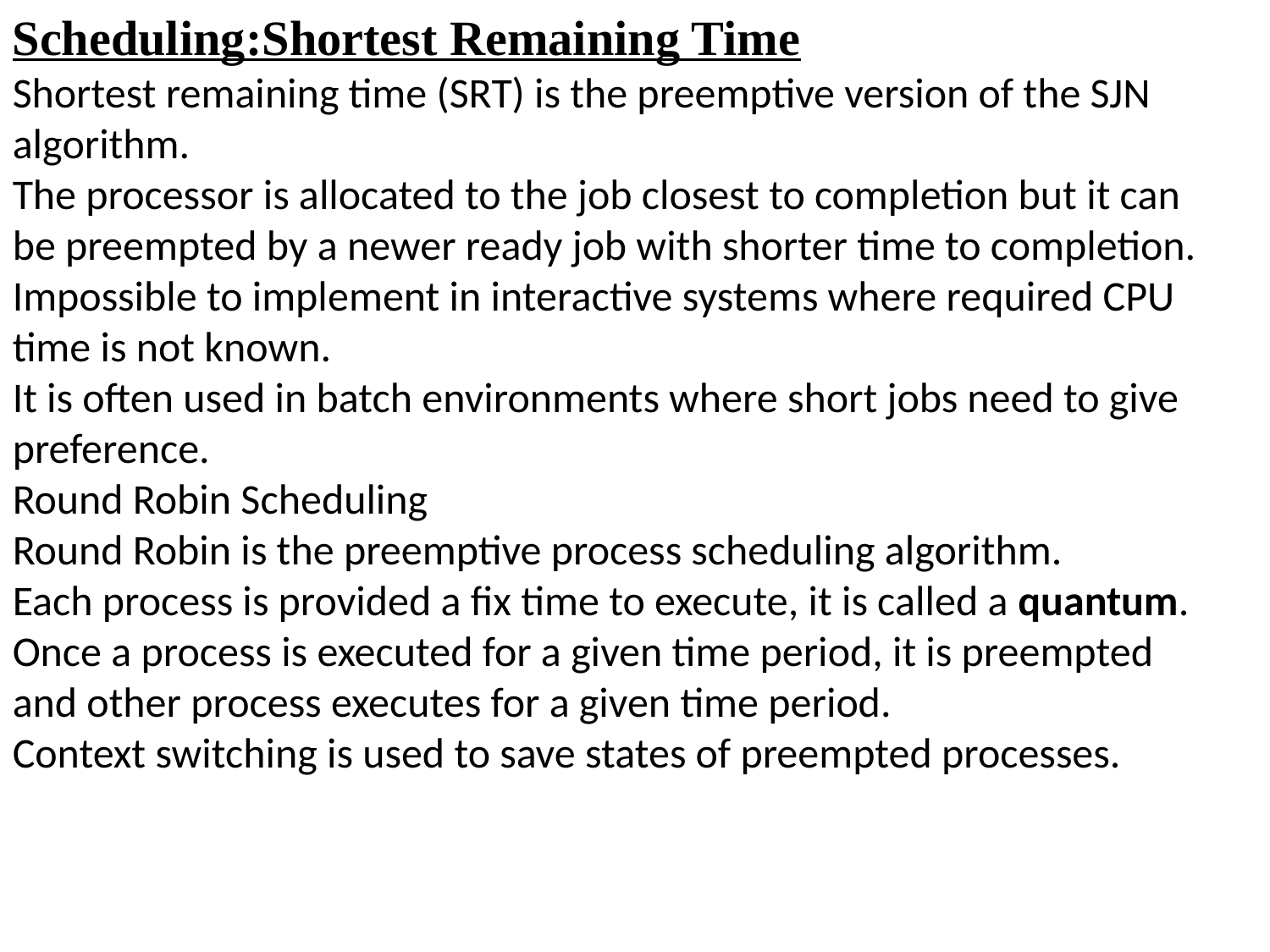

Scheduling:Shortest Remaining Time
Shortest remaining time (SRT) is the preemptive version of the SJN algorithm.
The processor is allocated to the job closest to completion but it can be preempted by a newer ready job with shorter time to completion.
Impossible to implement in interactive systems where required CPU time is not known.
It is often used in batch environments where short jobs need to give preference.
Round Robin Scheduling
Round Robin is the preemptive process scheduling algorithm.
Each process is provided a fix time to execute, it is called a quantum.
Once a process is executed for a given time period, it is preempted and other process executes for a given time period.
Context switching is used to save states of preempted processes.